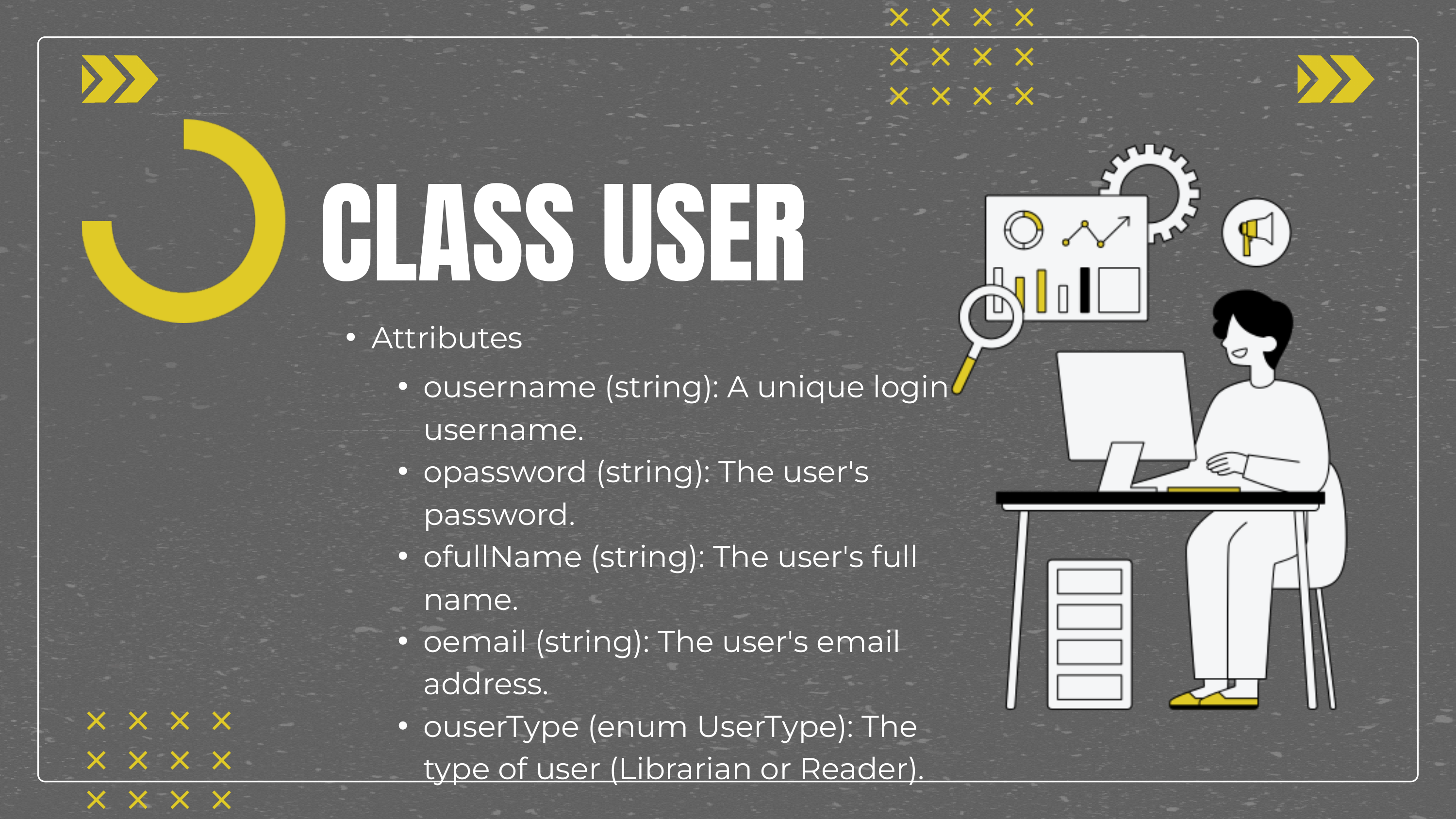

CLASS USER
Attributes
ousername (string): A unique login username.
opassword (string): The user's password.
ofullName (string): The user's full name.
oemail (string): The user's email address.
ouserType (enum UserType): The type of user (Librarian or Reader).